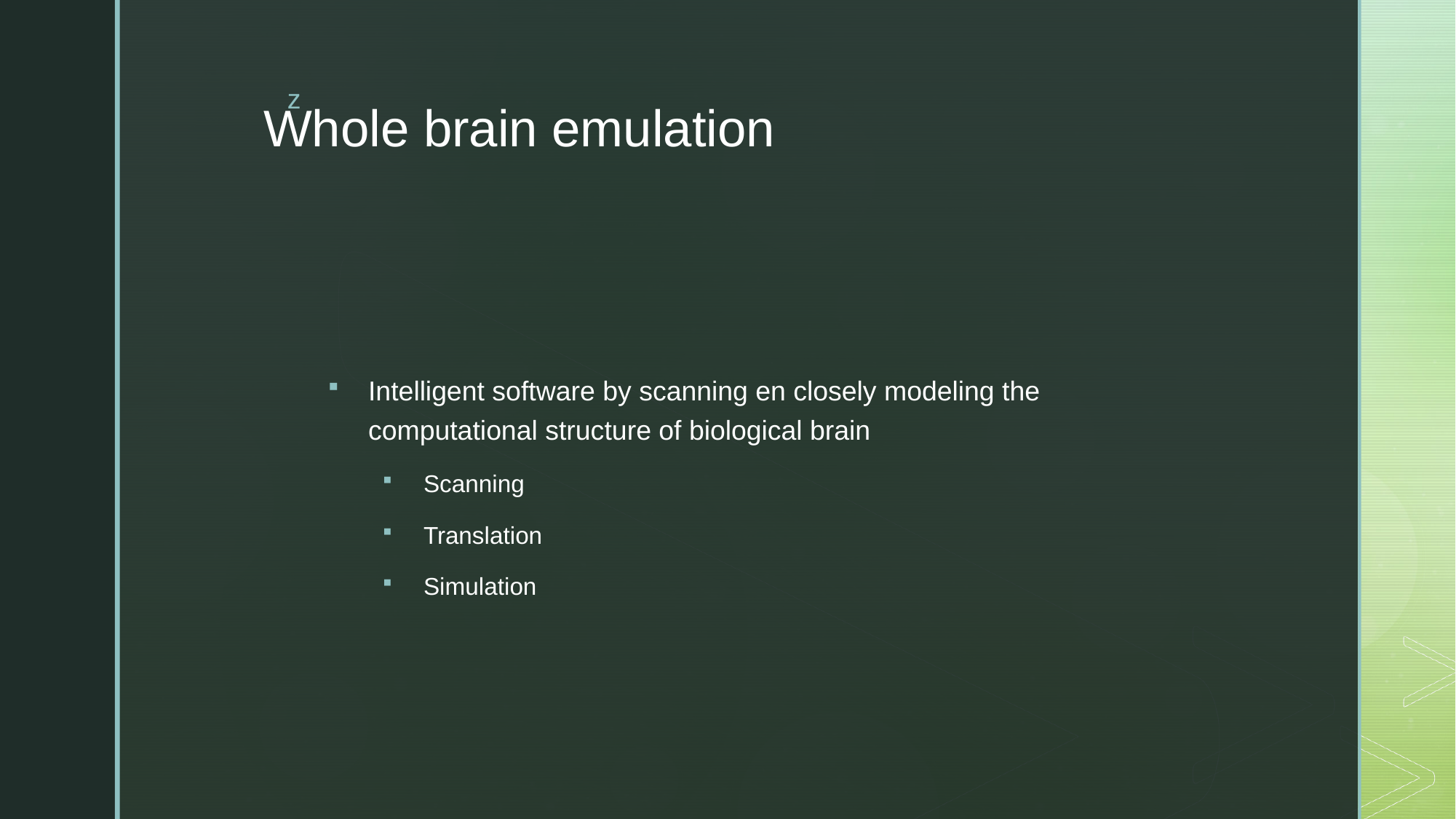

# Whole brain emulation
Intelligent software by scanning en closely modeling the computational structure of biological brain
Scanning
Translation
Simulation